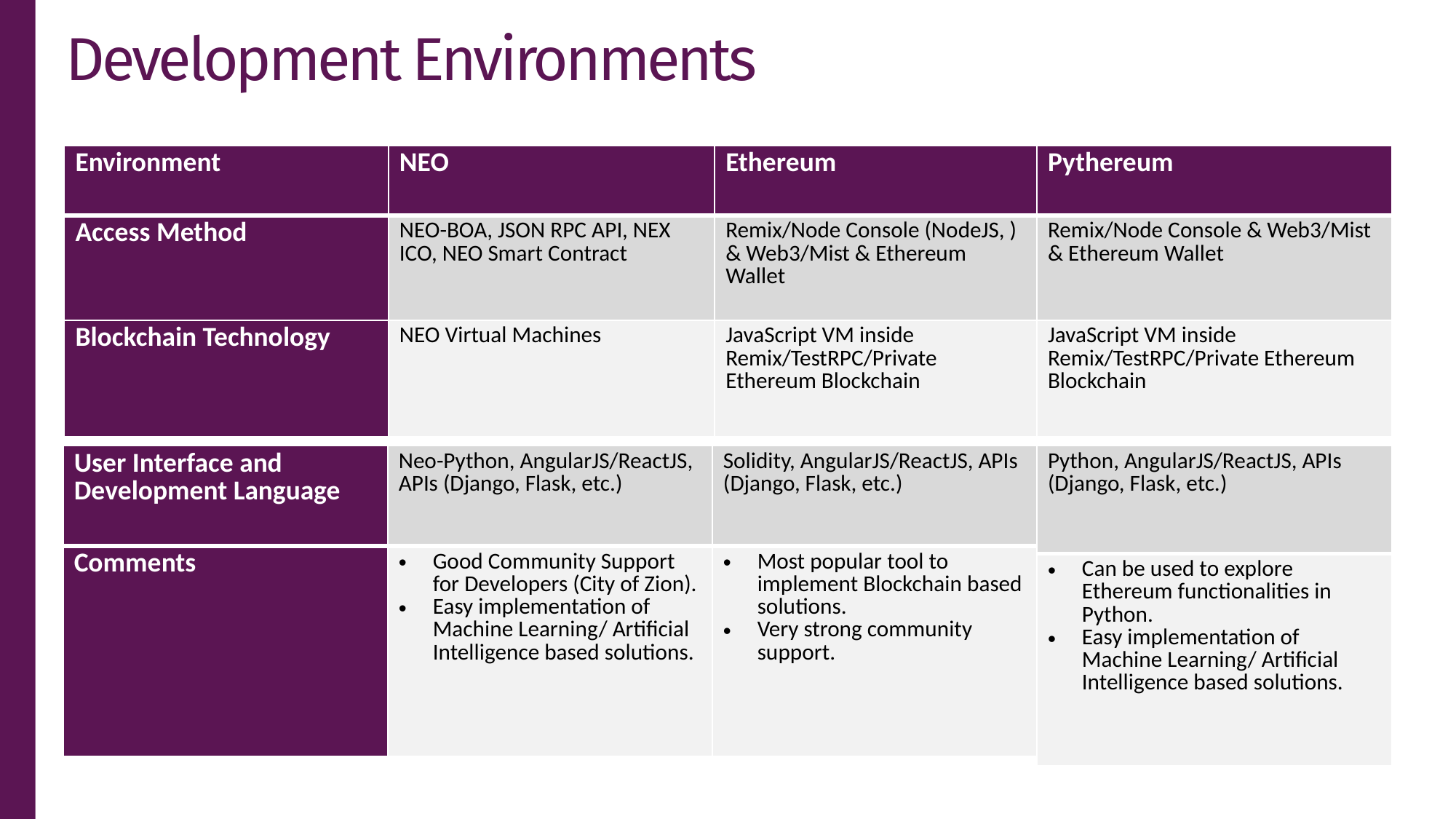

# Development Environments
| Pythereum |
| --- |
| Remix/Node Console & Web3/Mist & Ethereum Wallet |
| JavaScript VM inside Remix/TestRPC/Private Ethereum Blockchain |
| Environment | NEO | Ethereum |
| --- | --- | --- |
| Access Method | NEO-BOA, JSON RPC API, NEX ICO, NEO Smart Contract | Remix/Node Console (NodeJS, ) & Web3/Mist & Ethereum Wallet |
| Blockchain Technology | NEO Virtual Machines | JavaScript VM inside Remix/TestRPC/Private Ethereum Blockchain |
| Python, AngularJS/ReactJS, APIs (Django, Flask, etc.) |
| --- |
| Can be used to explore Ethereum functionalities in Python. Easy implementation of Machine Learning/ Artificial Intelligence based solutions. |
| User Interface and Development Language | Neo-Python, AngularJS/ReactJS, APIs (Django, Flask, etc.) | Solidity, AngularJS/ReactJS, APIs (Django, Flask, etc.) |
| --- | --- | --- |
| Comments | Good Community Support for Developers (City of Zion). Easy implementation of Machine Learning/ Artificial Intelligence based solutions. | Most popular tool to implement Blockchain based solutions. Very strong community support. |